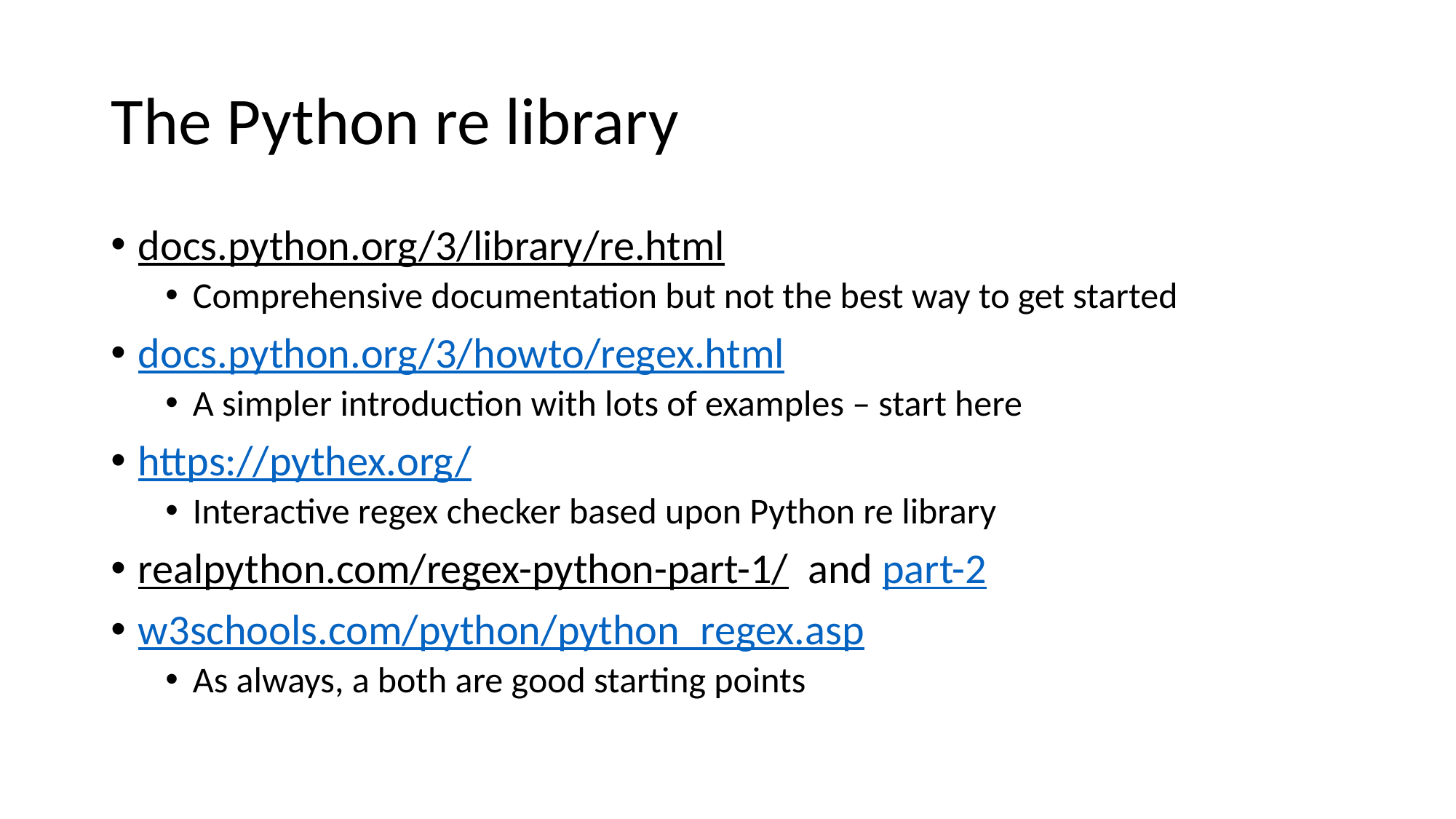

# The Python re library
docs.python.org/3/library/re.html
Comprehensive documentation but not the best way to get started
docs.python.org/3/howto/regex.html
A simpler introduction with lots of examples – start here
https://pythex.org/
Interactive regex checker based upon Python re library
realpython.com/regex-python-part-1/  and part-2
w3schools.com/python/python_regex.asp
As always, a both are good starting points